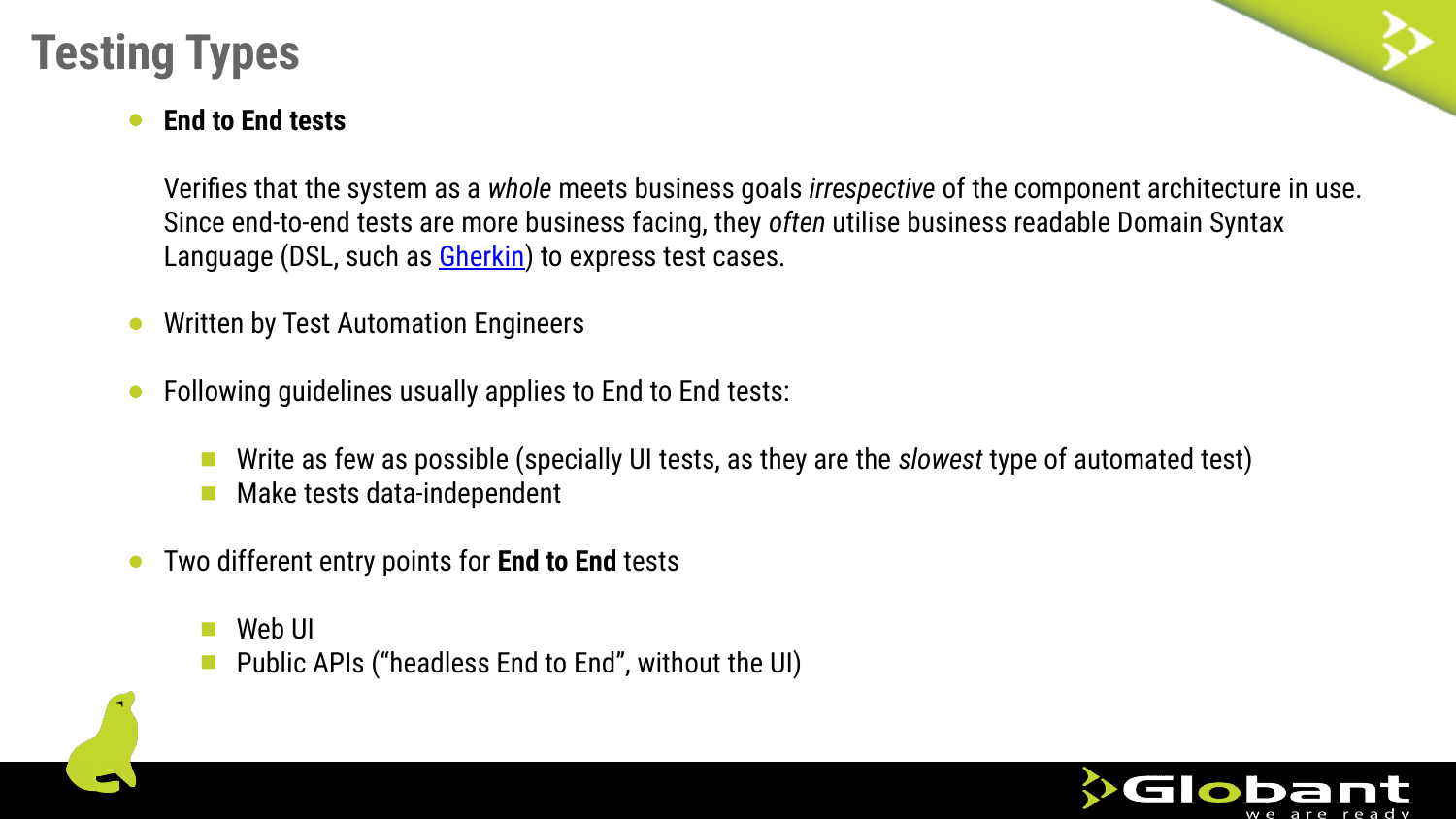

Testing Types

End to End tests

Verifies that the system as a whole meets business goals irrespective of the component architecture in use. Since end-to-end tests are more business facing, they often utilise business readable Domain Syntax Language (DSL, such as Gherkin) to express test cases.

Written by Test Automation Engineers

Following guidelines usually applies to End to End tests:

Write as few as possible (specially UI tests, as they are the slowest type of automated test)
Make tests data-independent

Two different entry points for End to End tests

Web UI
Public APIs (“headless End to End”, without the UI)